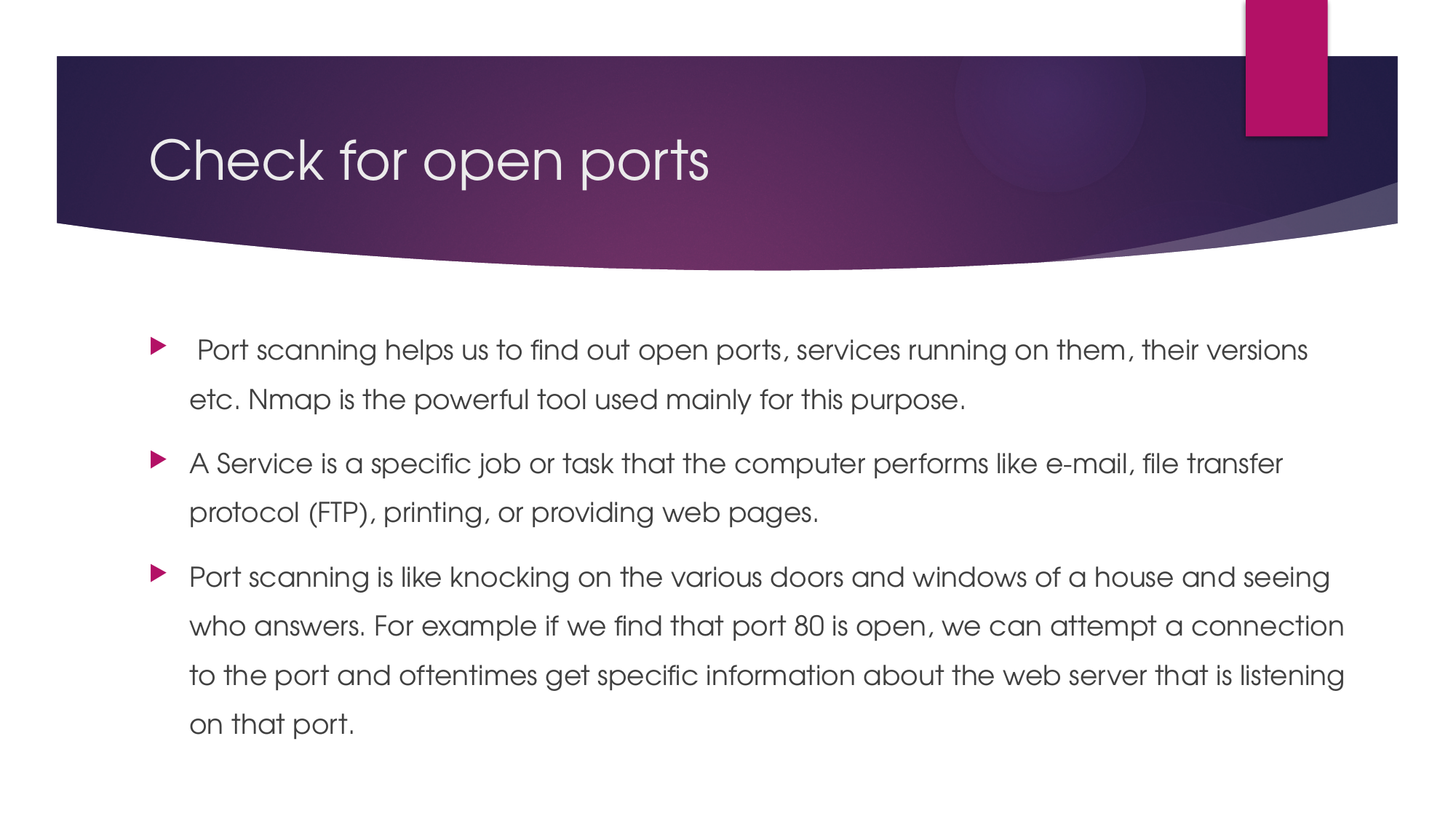

# Check for open ports
 Port scanning helps us to find out open ports, services running on them, their versions etc. Nmap is the powerful tool used mainly for this purpose.
A Service is a specific job or task that the computer performs like e-mail, file transfer protocol (FTP), printing, or providing web pages.
Port scanning is like knocking on the various doors and windows of a house and seeing who answers. For example if we find that port 80 is open, we can attempt a connection to the port and oftentimes get specific information about the web server that is listening on that port.